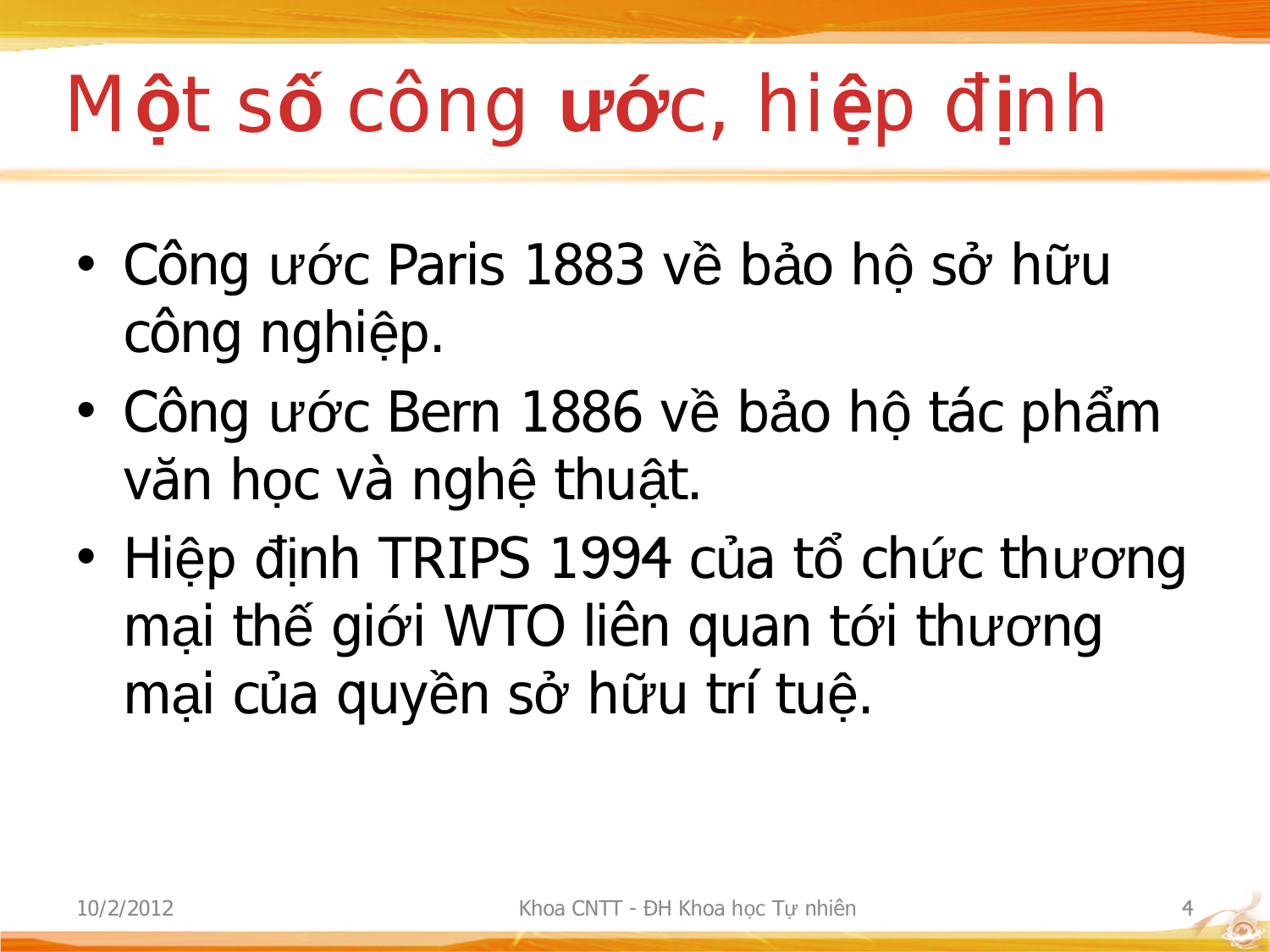

# Một số công ước, hiệp định
Công ước Paris 1883 về bảo hộ sở hữu công nghiệp.
Công ước Bern 1886 về bảo hộ tác phẩm văn học và nghệ thuật.
Hiệp định TRIPS 1994 của tổ chức thương mại thế giới WTO liên quan tới thương mại của quyền sở hữu trí tuệ.
10/2/2012
Khoa CNTT - ĐH Khoa học Tự nhiên
4